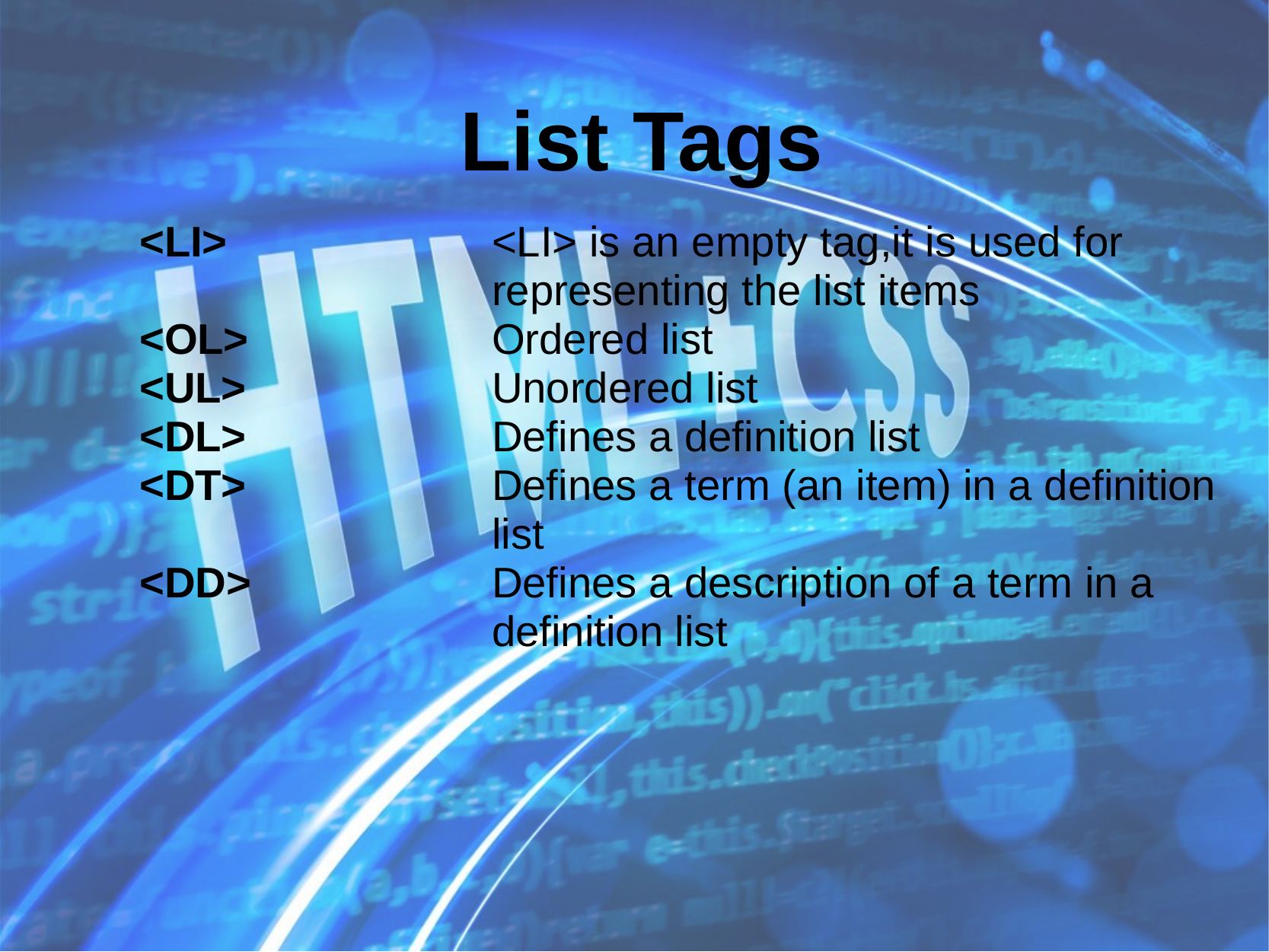

# List Tags
<LI>

<OL>
<UL>
<DL>
<DT>

<DD>

<LI> is an empty tag,it is used for representing the list items
Ordered list
Unordered list
Defines a definition list
Defines a term (an item) in a definition list
Defines a description of a term in a definition list